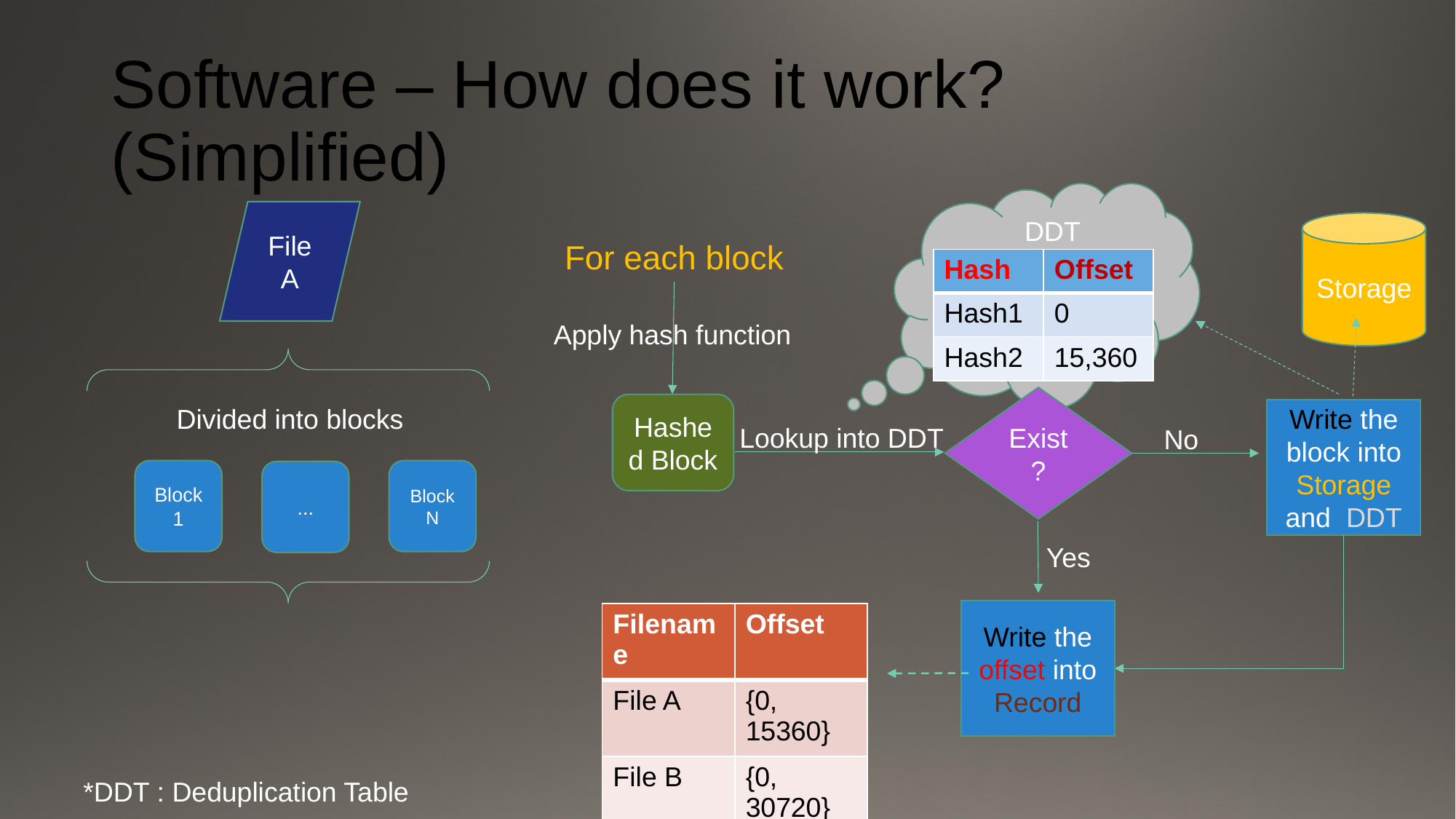

# Software – How does it work? (Simplified)

File A
DDT
Storage
For each block
| Hash | Offset |
| --- | --- |
| Hash1 | 0 |
| Hash2 | 15,360 |

Apply hash function
Exist?
Hashed Block
Divided into blocks
Write the block into Storage and  DDT
Lookup into DDT
No
Block1
BlockN
...
Yes
Write the offset into Record
| Filename | Offset |
| --- | --- |
| File A | {0, 15360} |
| File B | {0, 30720} |
*DDT : Deduplication Table